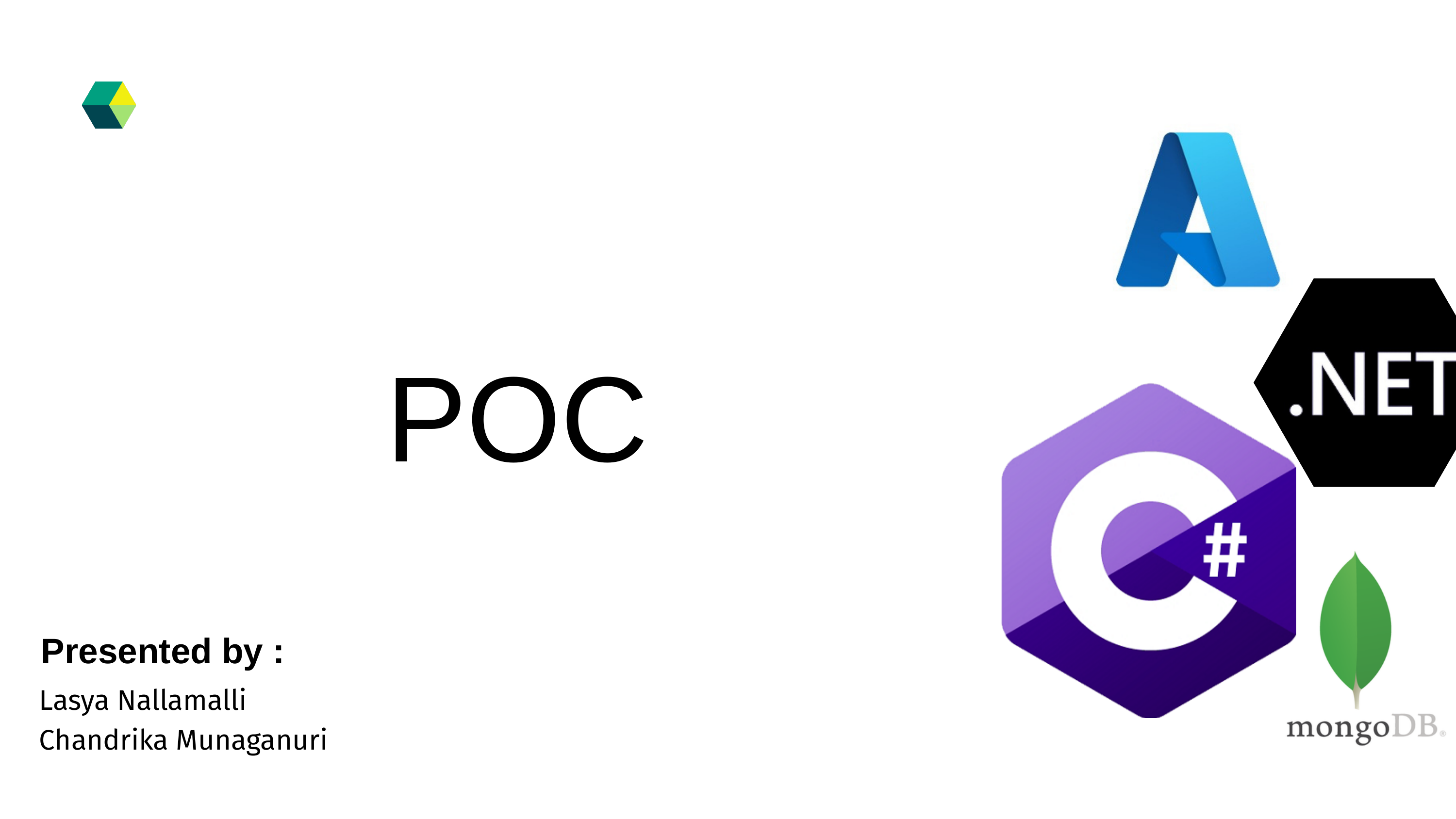

POC

Presented by :
Lasya Nallamalli
Chandrika Munaganuri